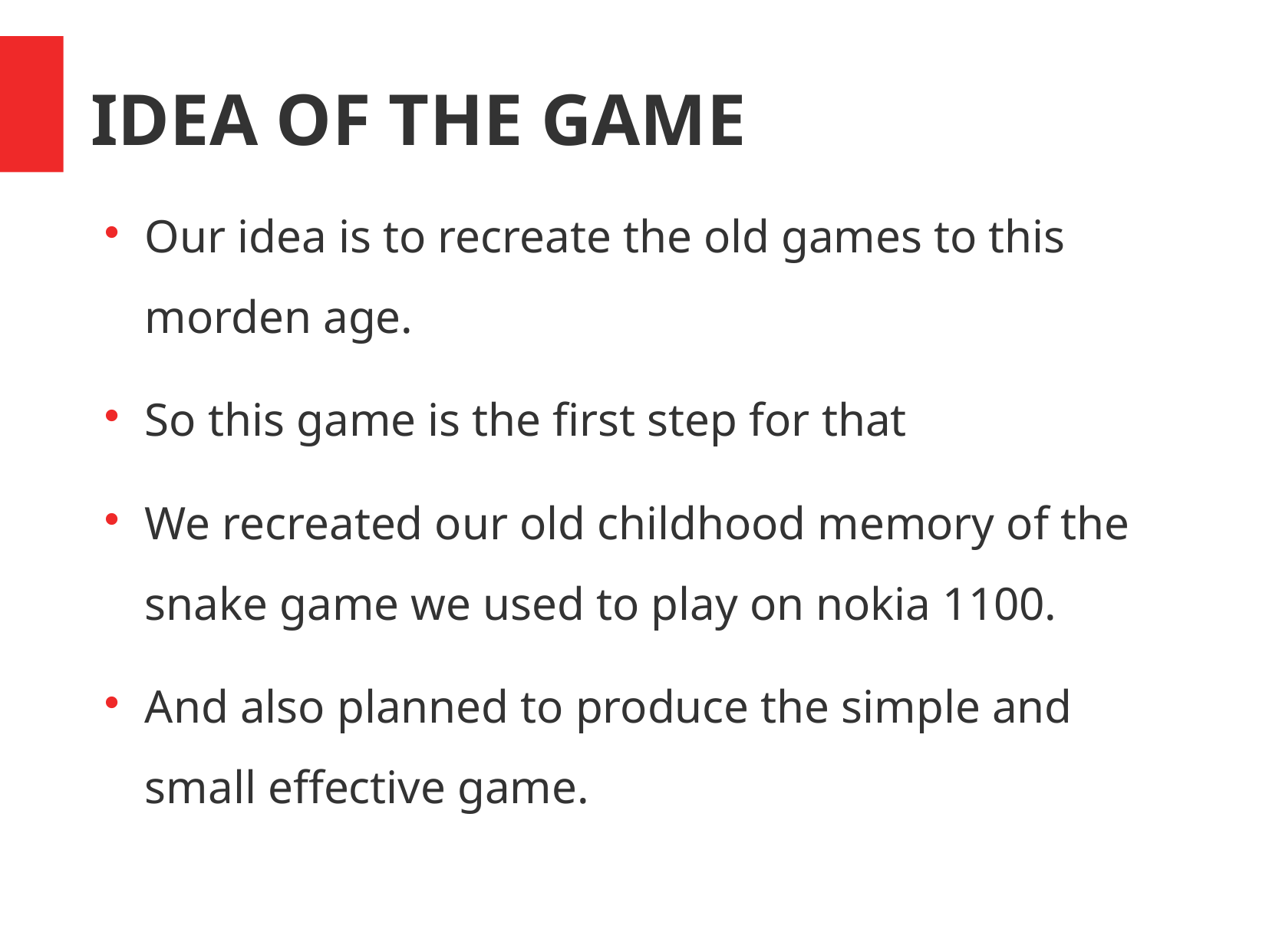

IDEA OF THE GAME
Our idea is to recreate the old games to this morden age.
So this game is the first step for that
We recreated our old childhood memory of the snake game we used to play on nokia 1100.
And also planned to produce the simple and small effective game.